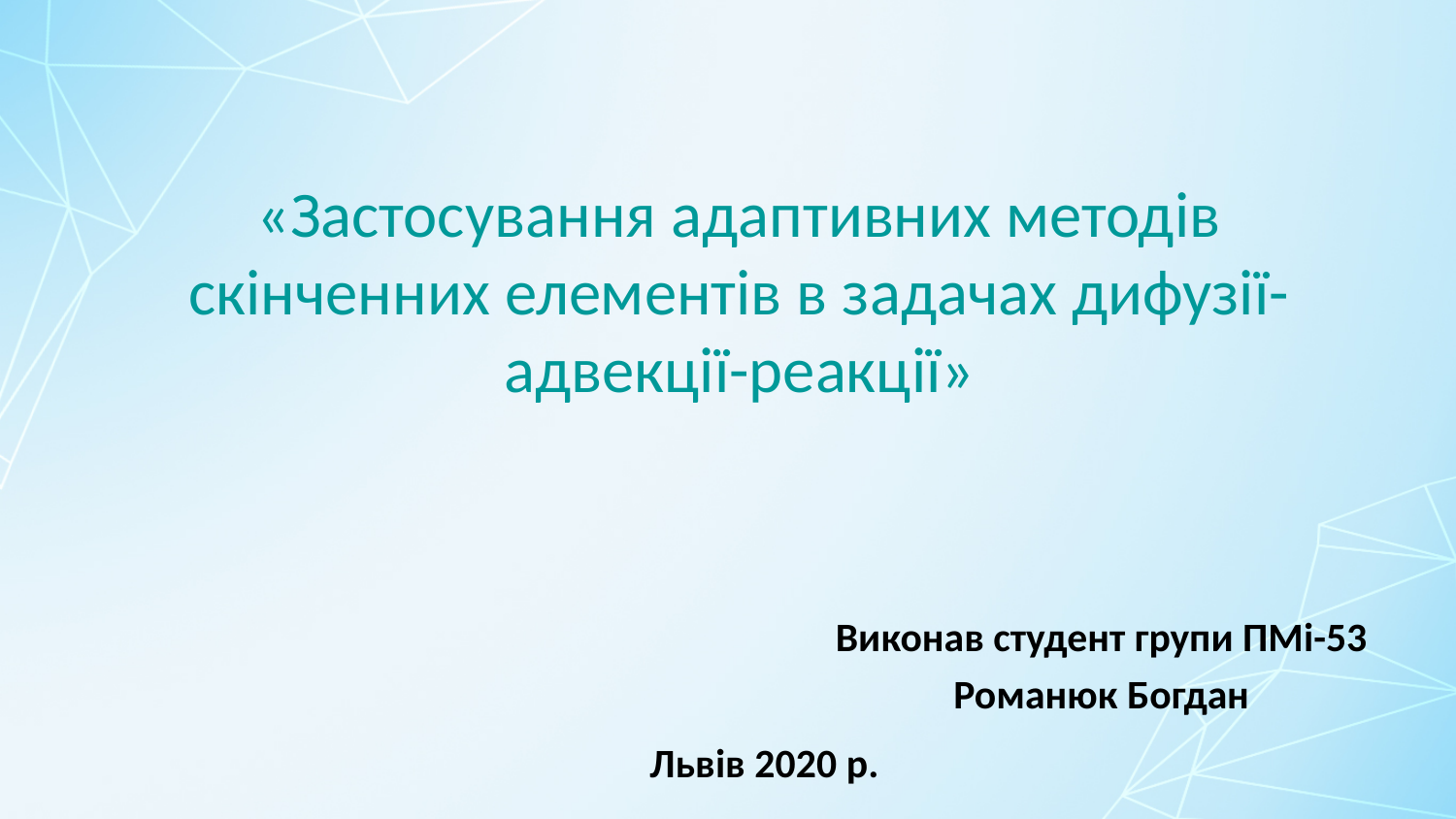

# «Застосування адаптивних методів скінченних елементів в задачах дифузії-адвекції-реакції»
Виконав студент групи ПМі-53
Романюк Богдан
Львів 2020 р.